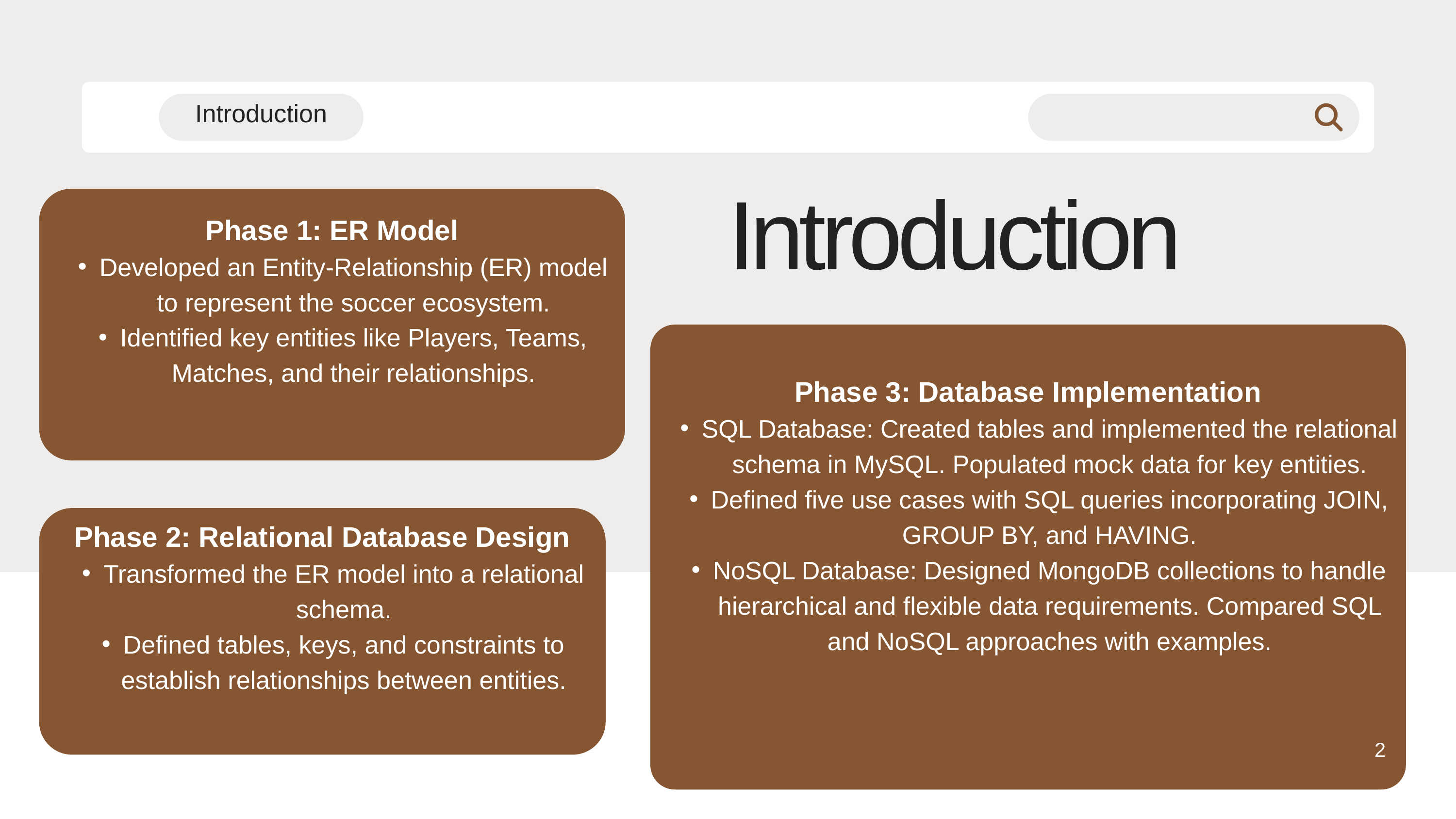

Introduction

Phase 1: ER Model
Developed an Entity-Relationship (ER) model to represent the soccer ecosystem.
Identified key entities like Players, Teams, Matches, and their relationships.

Introduction

Phase 3: Database Implementation
SQL Database: Created tables and implemented the relational schema in MySQL. Populated mock data for key entities.
Defined five use cases with SQL queries incorporating JOIN, GROUP BY, and HAVING.
NoSQL Database: Designed MongoDB collections to handle hierarchical and flexible data requirements. Compared SQL and NoSQL approaches with examples.

Phase 2: Relational Database Design
Transformed the ER model into a relational schema.
Defined tables, keys, and constraints to establish relationships between entities.

2